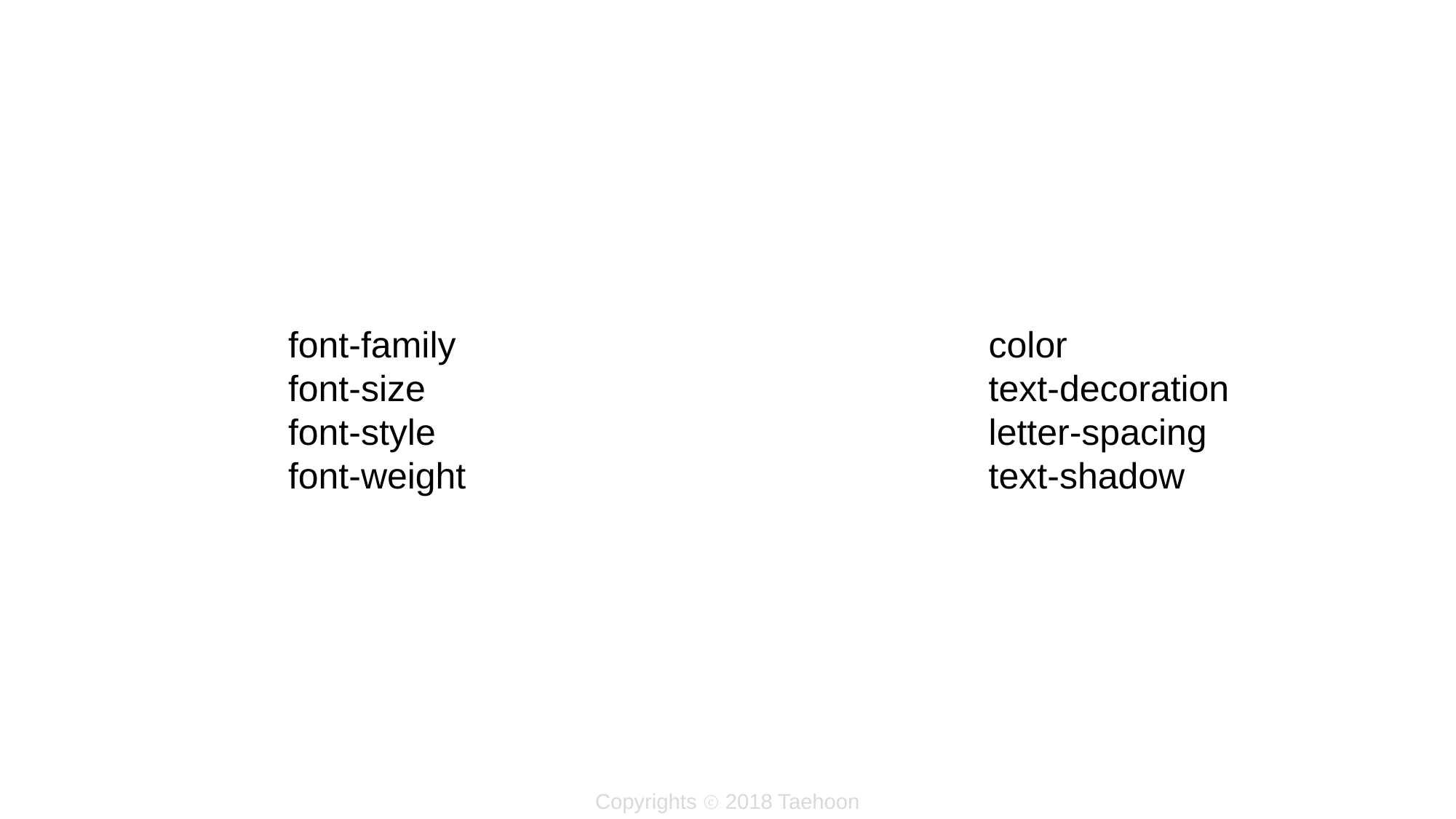

font-family
font-size
font-style
font-weight
color
text-decoration
letter-spacing
text-shadow
Copyrights ⓒ 2018 Taehoon